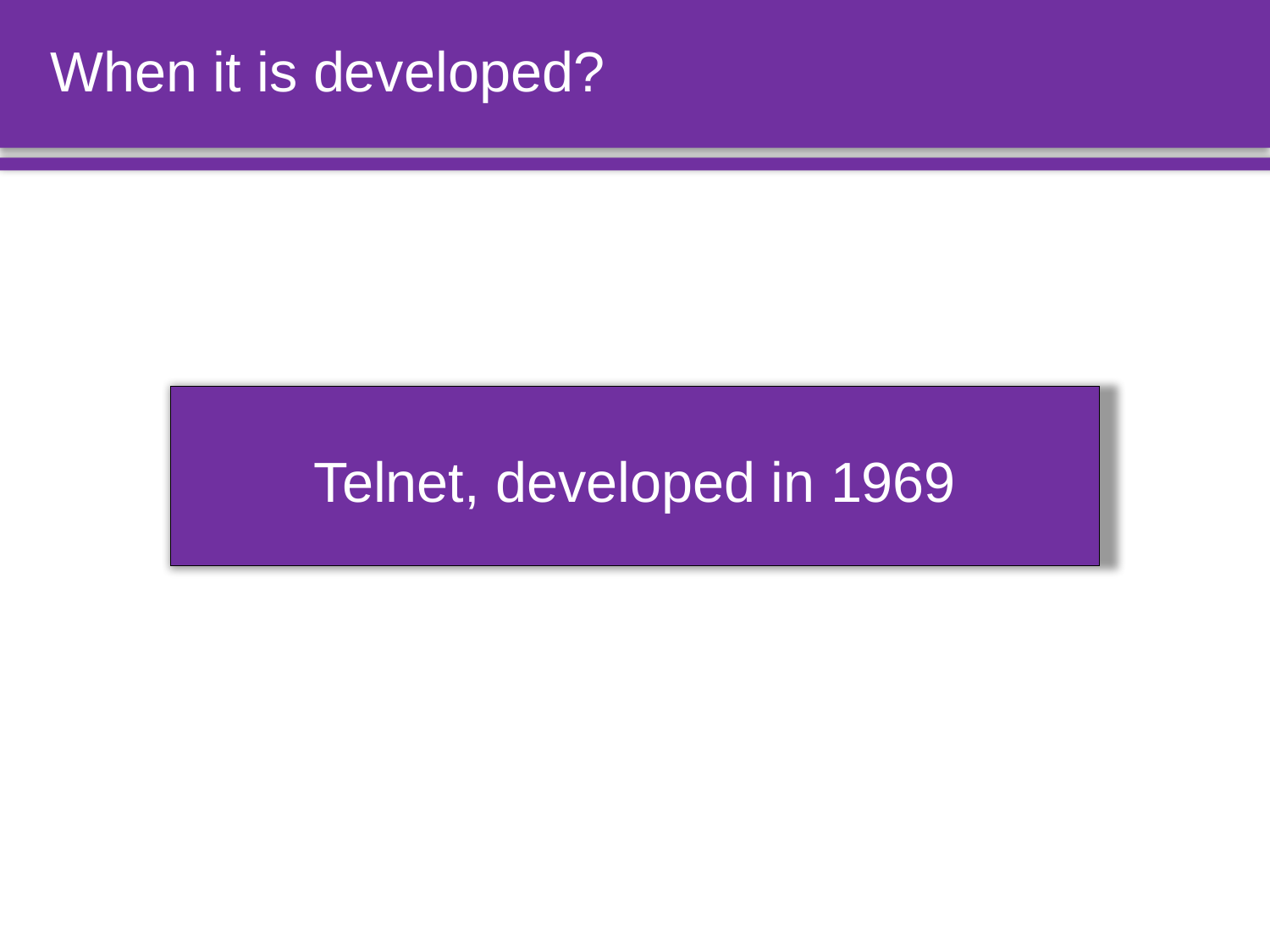

# When it is developed?
Telnet, developed in 1969